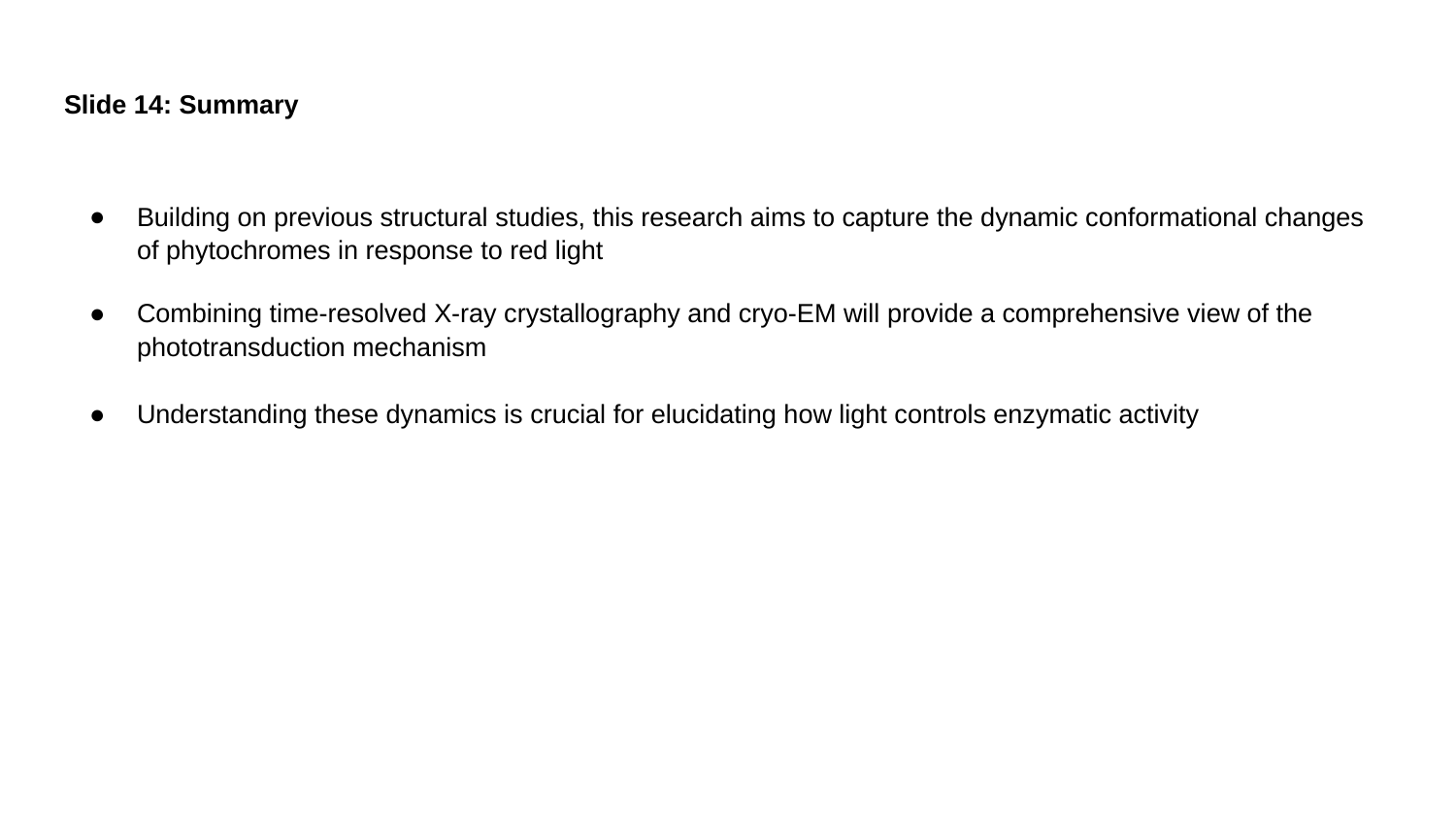

# Slide 14: Summary
Building on previous structural studies, this research aims to capture the dynamic conformational changes of phytochromes in response to red light
Combining time-resolved X-ray crystallography and cryo-EM will provide a comprehensive view of the phototransduction mechanism
Understanding these dynamics is crucial for elucidating how light controls enzymatic activity